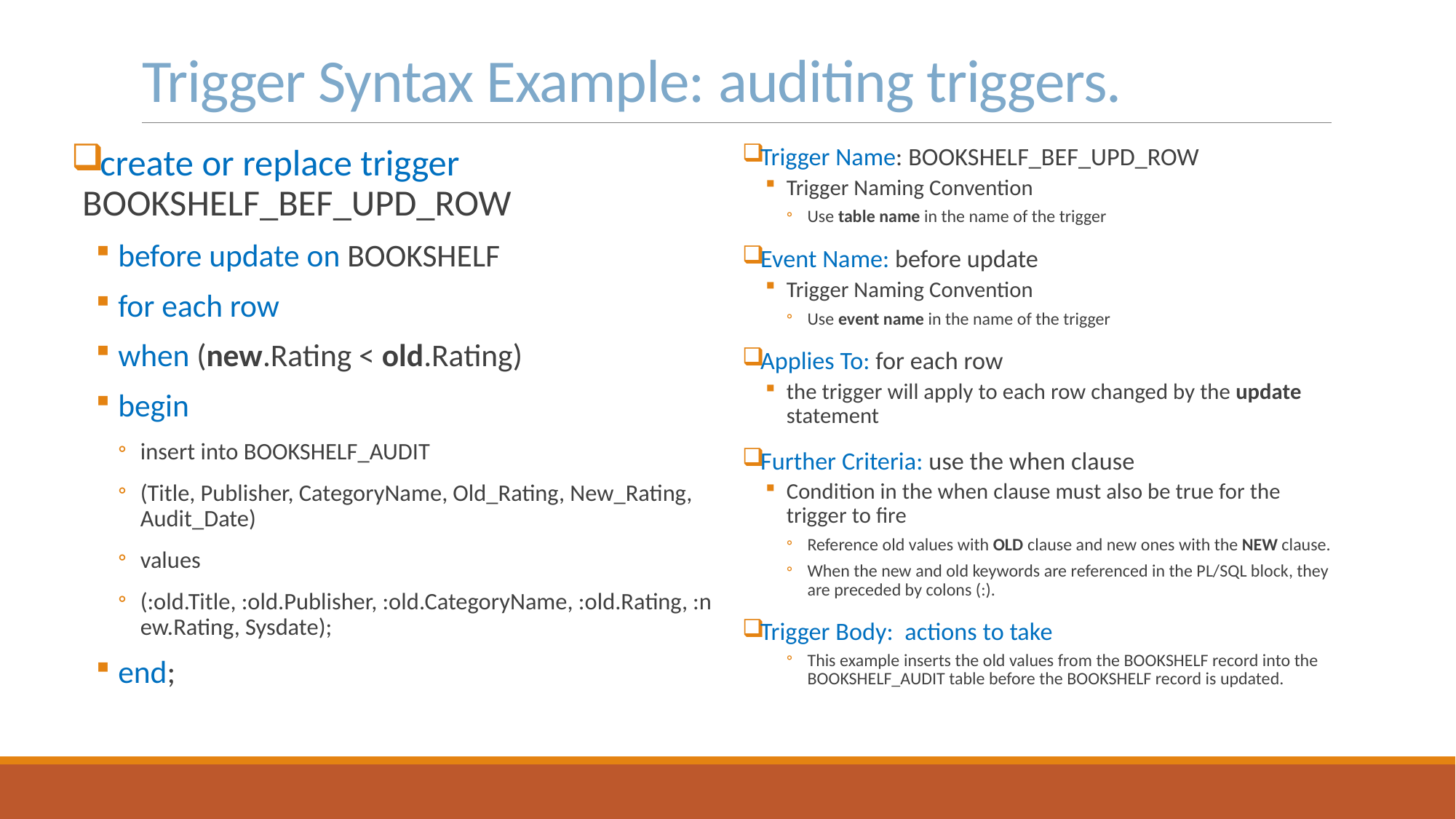

# Trigger Syntax Example: auditing triggers.
create or replace trigger  BOOKSHELF_BEF_UPD_ROW
before update on BOOKSHELF
for each row
when (new.Rating < old.Rating)
begin
insert into BOOKSHELF_AUDIT
(Title, Publisher, CategoryName, Old_Rating, New_Rating, Audit_Date)
values
(:old.Title, :old.Publisher, :old.CategoryName, :old.Rating, :new.Rating, Sysdate);
end;
Trigger Name: BOOKSHELF_BEF_UPD_ROW
Trigger Naming Convention
Use table name in the name of the trigger
Event Name: before update
Trigger Naming Convention
Use event name in the name of the trigger
Applies To: for each row
the trigger will apply to each row changed by the update statement
Further Criteria: use the when clause
Condition in the when clause must also be true for the trigger to fire
Reference old values with OLD clause and new ones with the NEW clause.
When the new and old keywords are referenced in the PL/SQL block, they are preceded by colons (:).
Trigger Body:  actions to take
This example inserts the old values from the BOOKSHELF record into the BOOKSHELF_AUDIT table before the BOOKSHELF record is updated.